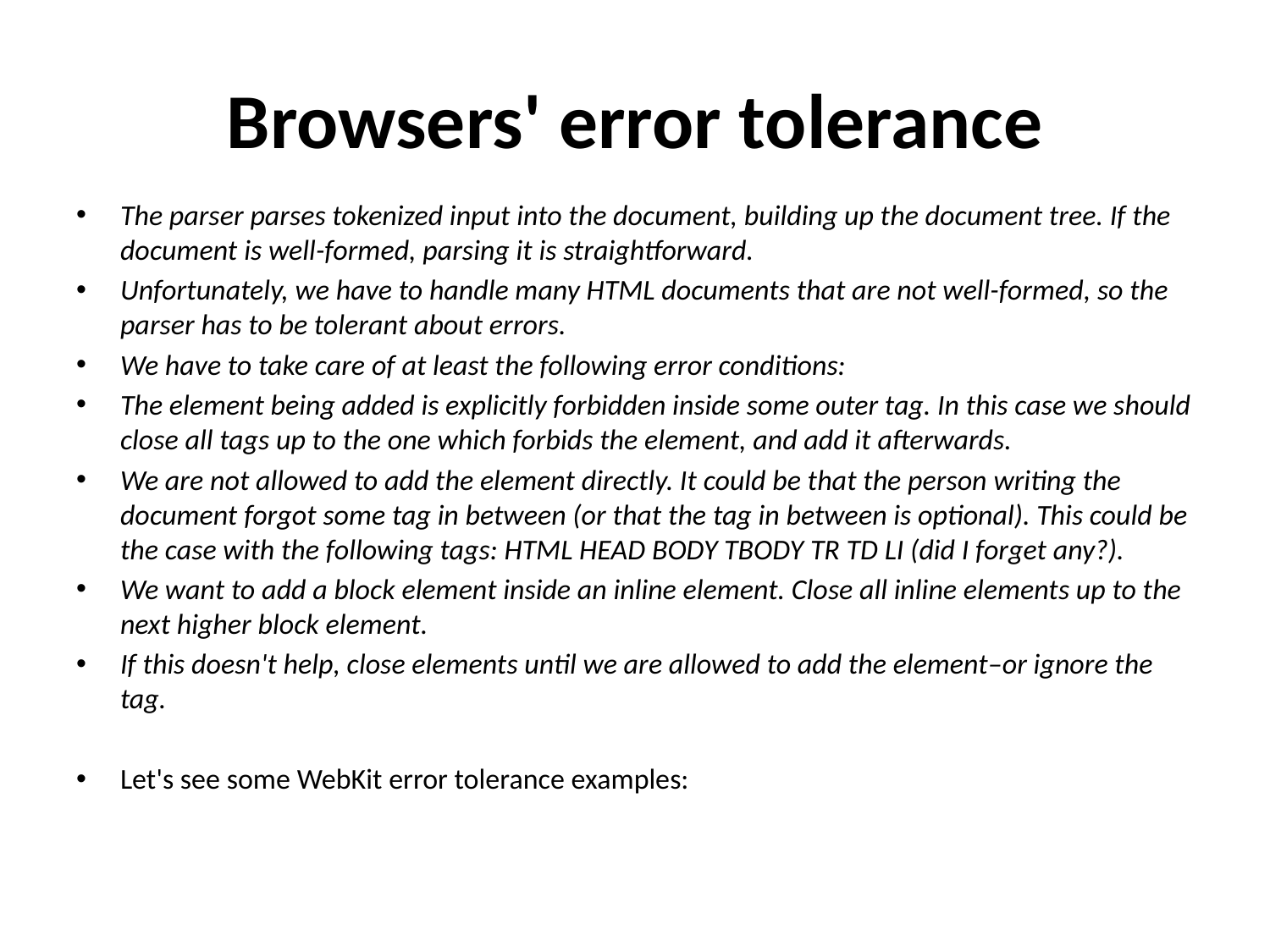

# Browsers' error tolerance
The parser parses tokenized input into the document, building up the document tree. If the document is well-formed, parsing it is straightforward.
Unfortunately, we have to handle many HTML documents that are not well-formed, so the parser has to be tolerant about errors.
We have to take care of at least the following error conditions:
The element being added is explicitly forbidden inside some outer tag. In this case we should close all tags up to the one which forbids the element, and add it afterwards.
We are not allowed to add the element directly. It could be that the person writing the document forgot some tag in between (or that the tag in between is optional). This could be the case with the following tags: HTML HEAD BODY TBODY TR TD LI (did I forget any?).
We want to add a block element inside an inline element. Close all inline elements up to the next higher block element.
If this doesn't help, close elements until we are allowed to add the element–or ignore the tag.

Let's see some WebKit error tolerance examples: